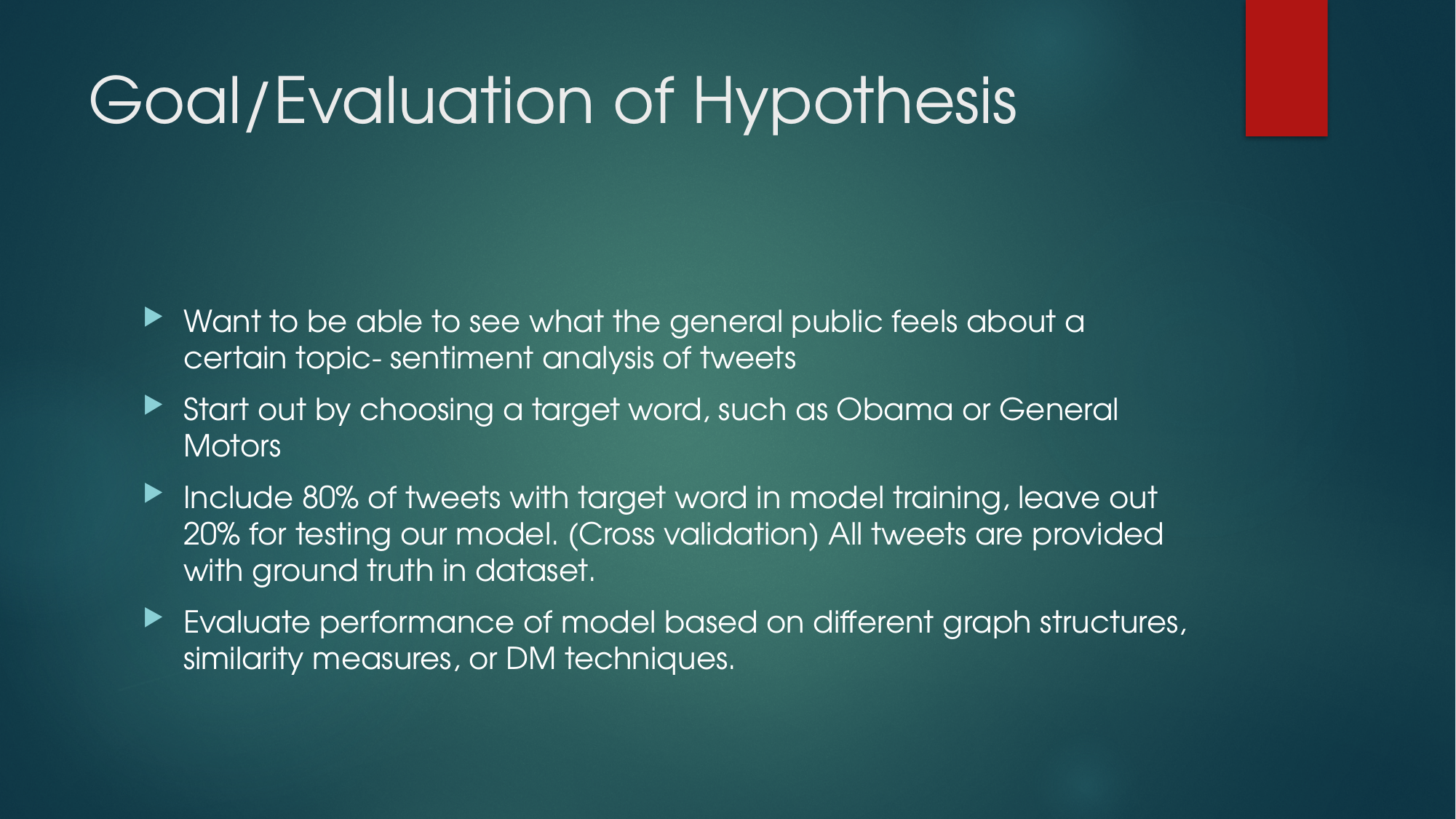

# Goal/Evaluation of Hypothesis

Want to be able to see what the general public feels about a certain topic- sentiment analysis of tweets
Start out by choosing a target word, such as Obama or General Motors
Include 80% of tweets with target word in model training, leave out 20% for testing our model. (Cross validation) All tweets are provided with ground truth in dataset.
Evaluate performance of model based on different graph structures, similarity measures, or DM techniques.